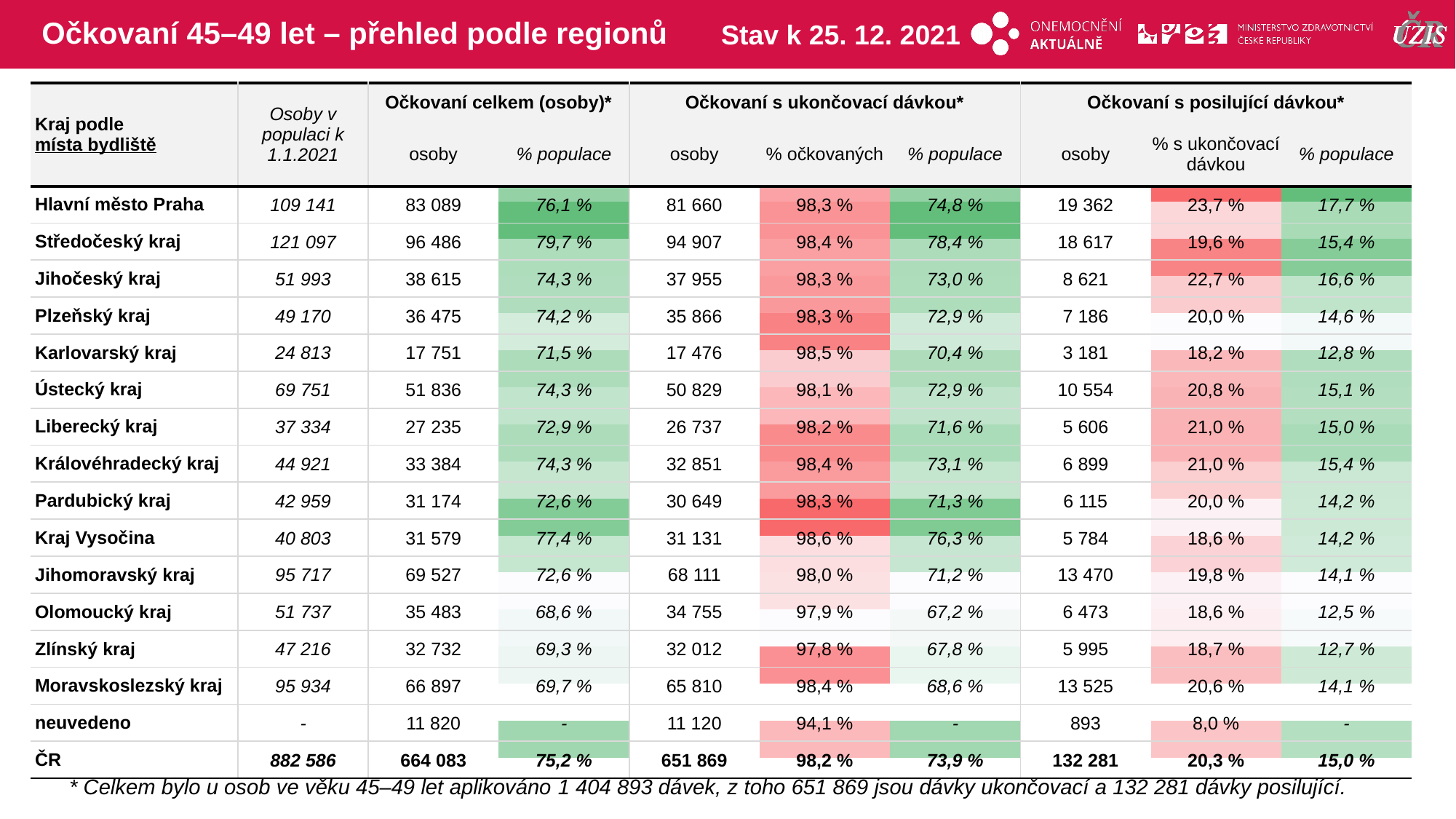

# Očkovaní 45–49 let – přehled podle regionů
Stav k 25. 12. 2021
| Kraj podle místa bydliště | Osoby v populaci k 1.1.2021 | Očkovaní celkem (osoby)\* |  | Očkovaní s ukončovací dávkou\* |  |  | Očkovaní s posilující dávkou\* |  |  |
| --- | --- | --- | --- | --- | --- | --- | --- | --- | --- |
|  |  | osoby | % populace | osoby | % očkovaných | % populace | osoby | % s ukončovací dávkou | % populace |
| Hlavní město Praha | 109 141 | 83 089 | 76,1 % | 81 660 | 98,3 % | 74,8 % | 19 362 | 23,7 % | 17,7 % |
| Středočeský kraj | 121 097 | 96 486 | 79,7 % | 94 907 | 98,4 % | 78,4 % | 18 617 | 19,6 % | 15,4 % |
| Jihočeský kraj | 51 993 | 38 615 | 74,3 % | 37 955 | 98,3 % | 73,0 % | 8 621 | 22,7 % | 16,6 % |
| Plzeňský kraj | 49 170 | 36 475 | 74,2 % | 35 866 | 98,3 % | 72,9 % | 7 186 | 20,0 % | 14,6 % |
| Karlovarský kraj | 24 813 | 17 751 | 71,5 % | 17 476 | 98,5 % | 70,4 % | 3 181 | 18,2 % | 12,8 % |
| Ústecký kraj | 69 751 | 51 836 | 74,3 % | 50 829 | 98,1 % | 72,9 % | 10 554 | 20,8 % | 15,1 % |
| Liberecký kraj | 37 334 | 27 235 | 72,9 % | 26 737 | 98,2 % | 71,6 % | 5 606 | 21,0 % | 15,0 % |
| Královéhradecký kraj | 44 921 | 33 384 | 74,3 % | 32 851 | 98,4 % | 73,1 % | 6 899 | 21,0 % | 15,4 % |
| Pardubický kraj | 42 959 | 31 174 | 72,6 % | 30 649 | 98,3 % | 71,3 % | 6 115 | 20,0 % | 14,2 % |
| Kraj Vysočina | 40 803 | 31 579 | 77,4 % | 31 131 | 98,6 % | 76,3 % | 5 784 | 18,6 % | 14,2 % |
| Jihomoravský kraj | 95 717 | 69 527 | 72,6 % | 68 111 | 98,0 % | 71,2 % | 13 470 | 19,8 % | 14,1 % |
| Olomoucký kraj | 51 737 | 35 483 | 68,6 % | 34 755 | 97,9 % | 67,2 % | 6 473 | 18,6 % | 12,5 % |
| Zlínský kraj | 47 216 | 32 732 | 69,3 % | 32 012 | 97,8 % | 67,8 % | 5 995 | 18,7 % | 12,7 % |
| Moravskoslezský kraj | 95 934 | 66 897 | 69,7 % | 65 810 | 98,4 % | 68,6 % | 13 525 | 20,6 % | 14,1 % |
| neuvedeno | - | 11 820 | - | 11 120 | 94,1 % | - | 893 | 8,0 % | - |
| ČR | 882 586 | 664 083 | 75,2 % | 651 869 | 98,2 % | 73,9 % | 132 281 | 20,3 % | 15,0 % |
|  |  |  |  |  |  |  |  |  |
| --- | --- | --- | --- | --- | --- | --- | --- | --- |
|  |  |  |  |  |  |  |  |  |
|  |  |  |  |  |  |  |  |  |
|  |  |  |  |  |  |  |  |  |
|  |  |  |  |  |  |  |  |  |
|  |  |  |  |  |  |  |  |  |
|  |  |  |  |  |  |  |  |  |
|  |  |  |  |  |  |  |  |  |
|  |  |  |  |  |  |  |  |  |
|  |  |  |  |  |  |  |  |  |
|  |  |  |  |  |  |  |  |  |
|  |  |  |  |  |  |  |  |  |
|  |  |  |  |  |  |  |  |  |
|  |  |  |  |  |  |  |  |  |
|  |  |  |  |  |  |  |  |  |
|  |  |  |  |  |  |  |  |  |
* Celkem bylo u osob ve věku 45–49 let aplikováno 1 404 893 dávek, z toho 651 869 jsou dávky ukončovací a 132 281 dávky posilující.